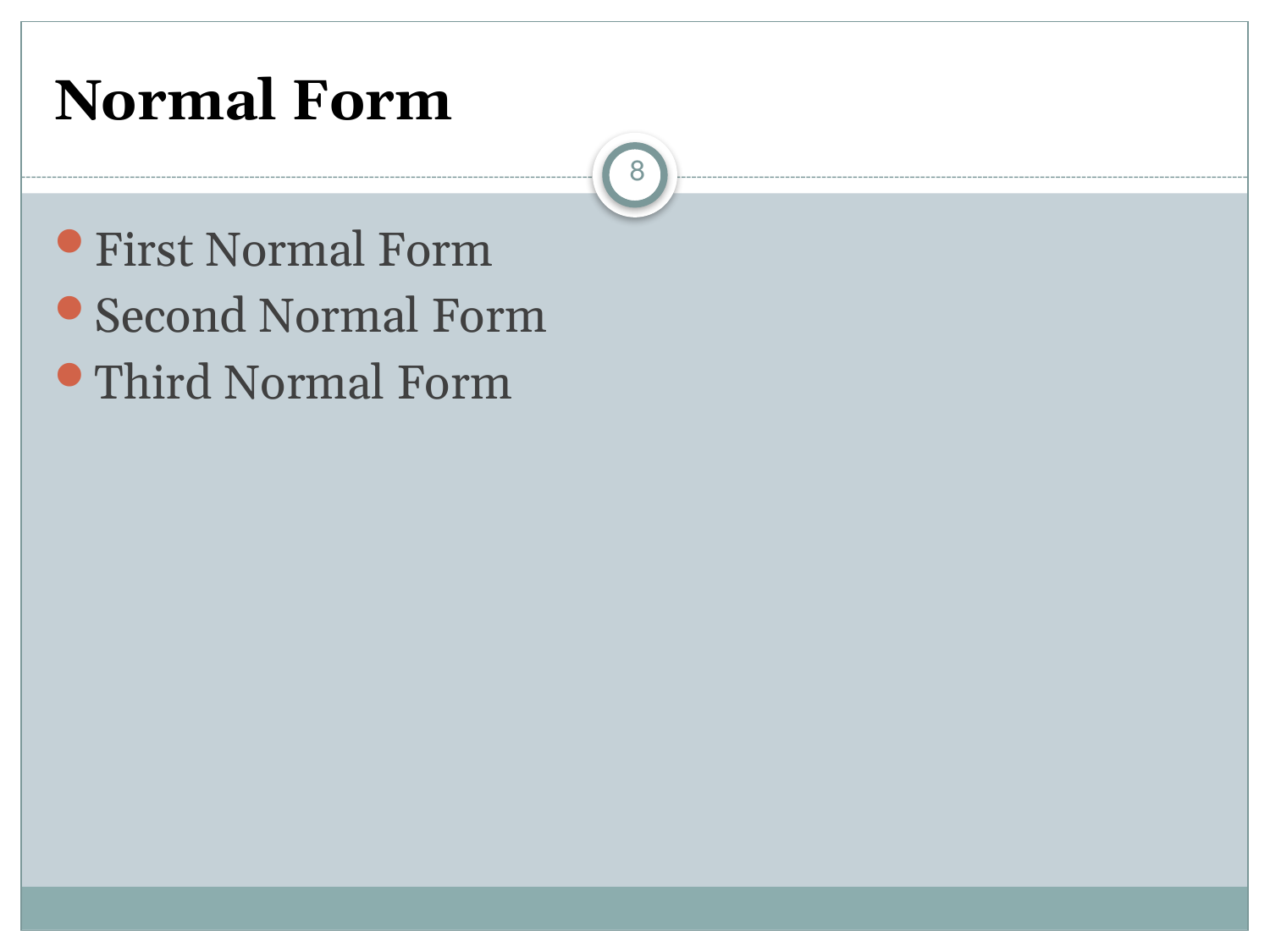

# Normal Form
8
First Normal Form
Second Normal Form
Third Normal Form